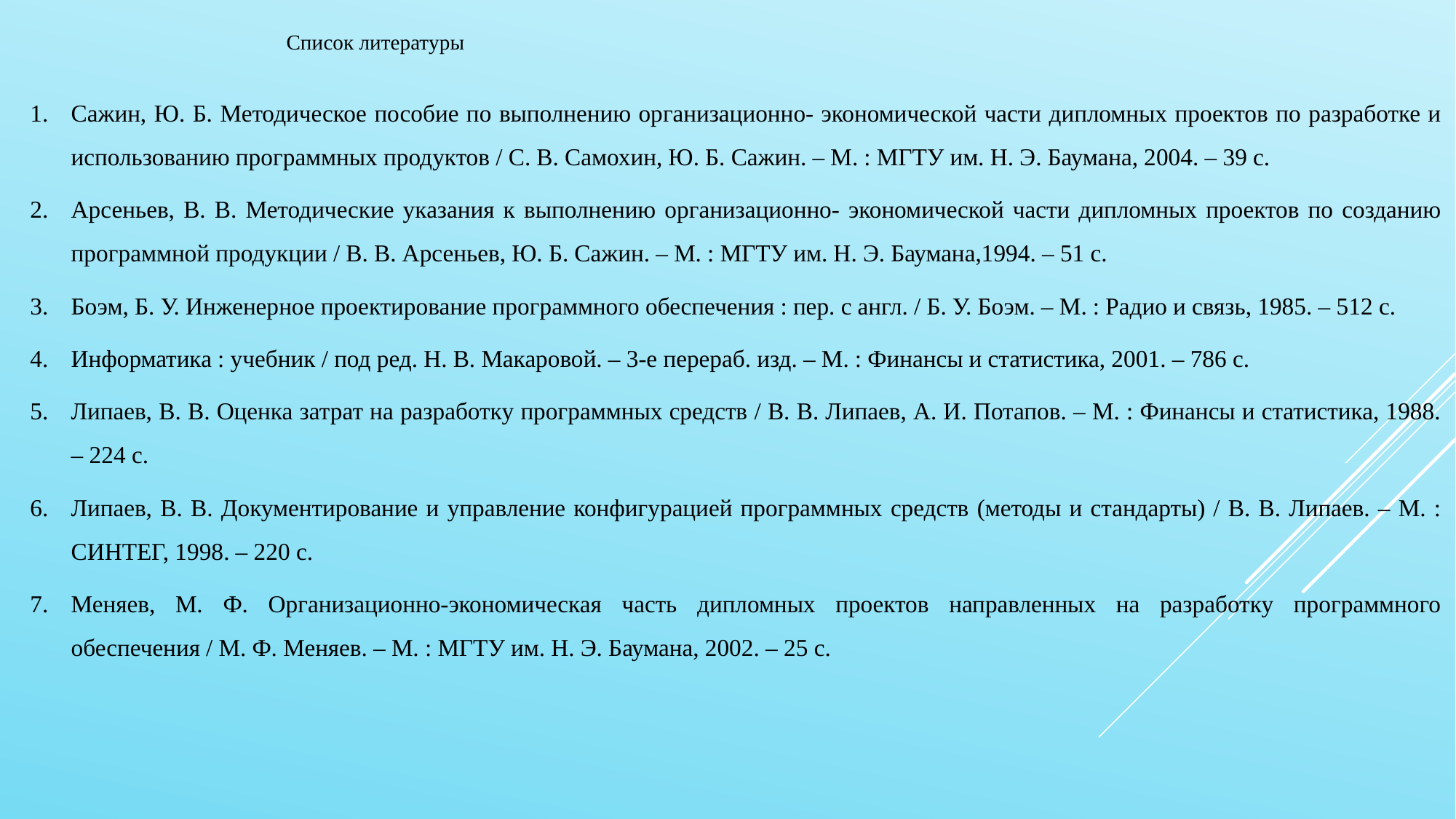

Список литературы
Сажин, Ю. Б. Методическое пособие по выполнению организационно- экономической части дипломных проектов по разработке и использованию программных продуктов / С. В. Самохин, Ю. Б. Сажин. – М. : МГТУ им. Н. Э. Баумана, 2004. – 39 с.
Арсеньев, В. В. Методические указания к выполнению организационно- экономической части дипломных проектов по созданию программной продукции / В. В. Арсеньев, Ю. Б. Сажин. – М. : МГТУ им. Н. Э. Баумана,1994. – 51 с.
Боэм, Б. У. Инженерное проектирование программного обеспечения : пер. с англ. / Б. У. Боэм. – М. : Радио и связь, 1985. – 512 с.
Информатика : учебник / под ред. Н. В. Макаровой. – 3-е перераб. изд. – М. : Финансы и статистика, 2001. – 786 с.
Липаев, В. В. Оценка затрат на разработку программных средств / В. В. Липаев, А. И. Потапов. – М. : Финансы и статистика, 1988. – 224 с.
Липаев, В. В. Документирование и управление конфигурацией программных средств (методы и стандарты) / В. В. Липаев. – М. : СИНТЕГ, 1998. – 220 с.
Меняев, М. Ф. Организационно-экономическая часть дипломных проектов направленных на разработку программного обеспечения / М. Ф. Меняев. – М. : МГТУ им. Н. Э. Баумана, 2002. – 25 с.